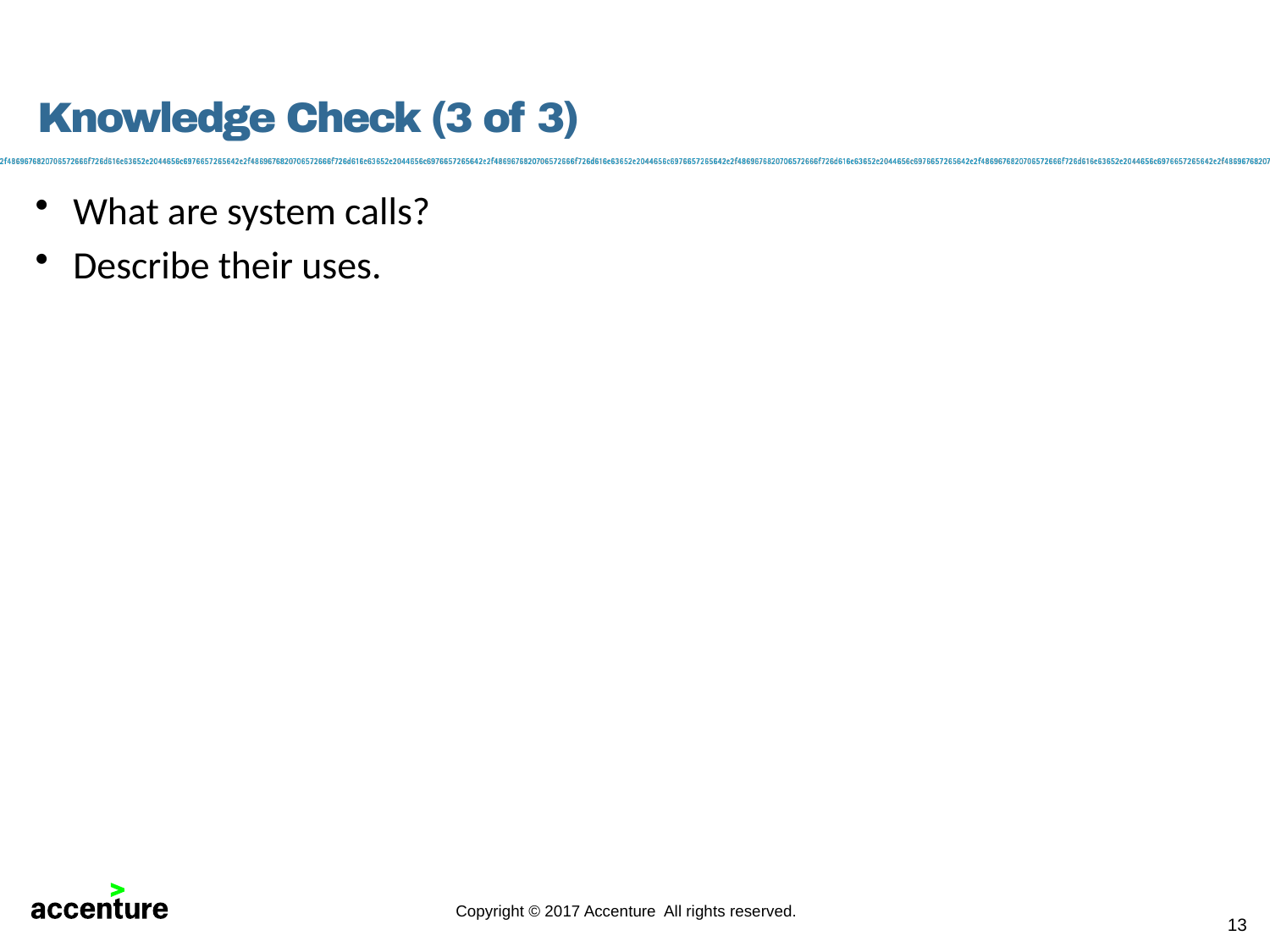

Knowledge Check (3 of 3)
What are system calls?
Describe their uses.

13